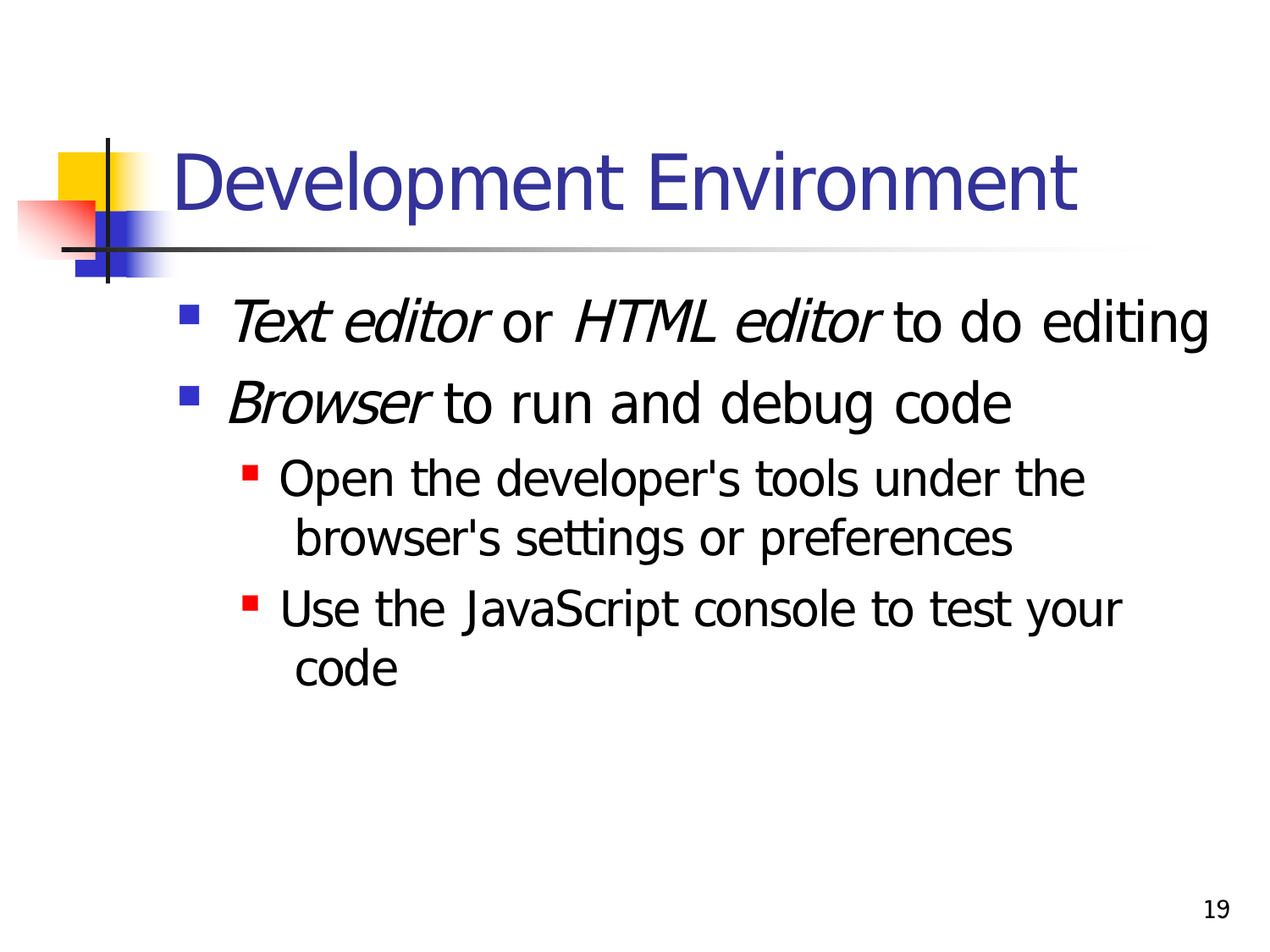

# Development Environment
Text editor or HTML editor to do editing
Browser to run and debug code
Open the developer's tools under the  browser's settings or preferences
Use the JavaScript console to test your  code
19